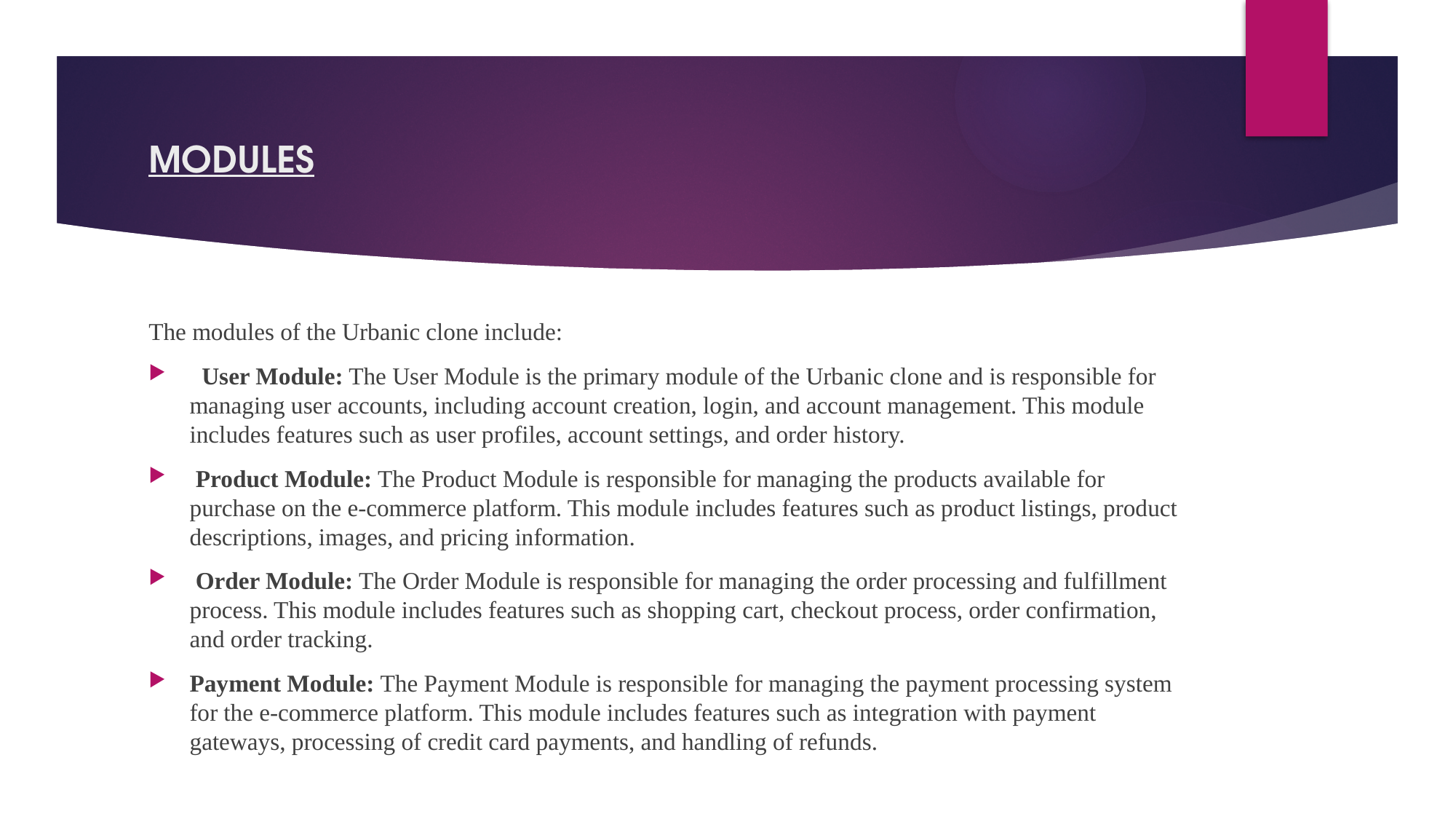

# MODULES
The modules of the Urbanic clone include:
  User Module: The User Module is the primary module of the Urbanic clone and is responsible for managing user accounts, including account creation, login, and account management. This module includes features such as user profiles, account settings, and order history.
 Product Module: The Product Module is responsible for managing the products available for purchase on the e-commerce platform. This module includes features such as product listings, product descriptions, images, and pricing information.
 Order Module: The Order Module is responsible for managing the order processing and fulfillment process. This module includes features such as shopping cart, checkout process, order confirmation, and order tracking.
Payment Module: The Payment Module is responsible for managing the payment processing system for the e-commerce platform. This module includes features such as integration with payment gateways, processing of credit card payments, and handling of refunds.